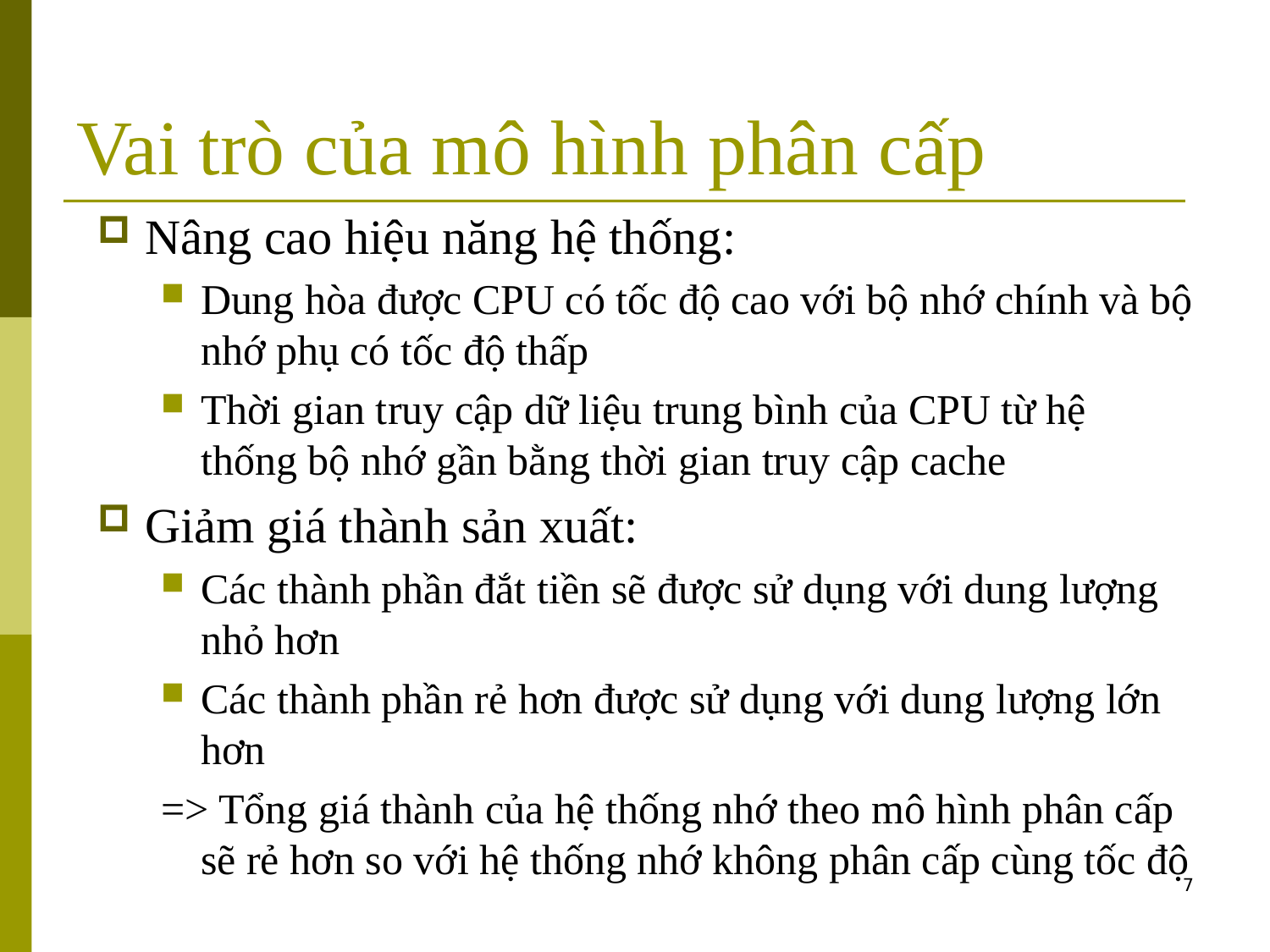

# Vai trò của mô hình phân cấp
Nâng cao hiệu năng hệ thống:
Dung hòa được CPU có tốc độ cao với bộ nhớ chính và bộ nhớ phụ có tốc độ thấp
Thời gian truy cập dữ liệu trung bình của CPU từ hệ thống bộ nhớ gần bằng thời gian truy cập cache
Giảm giá thành sản xuất:
Các thành phần đắt tiền sẽ được sử dụng với dung lượng nhỏ hơn
Các thành phần rẻ hơn được sử dụng với dung lượng lớn hơn
=> Tổng giá thành của hệ thống nhớ theo mô hình phân cấp sẽ rẻ hơn so với hệ thống nhớ không phân cấp cùng tốc độ

7